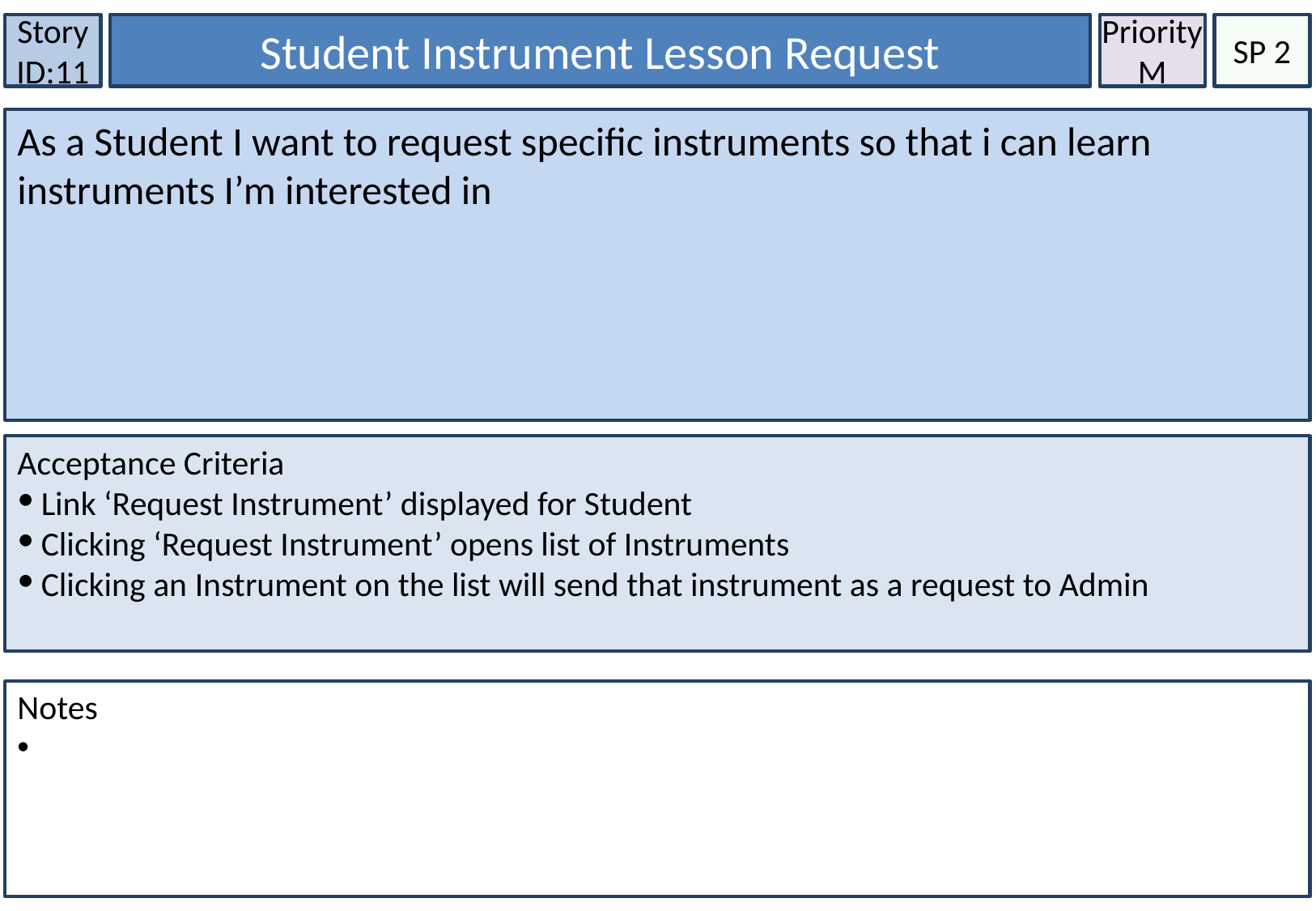

Story ID:11
Student Instrument Lesson Request
Priority M
SP 2
As a Student I want to request specific instruments so that i can learn instruments I’m interested in
Acceptance Criteria
Link ‘Request Instrument’ displayed for Student
Clicking ‘Request Instrument’ opens list of Instruments
Clicking an Instrument on the list will send that instrument as a request to Admin
Notes